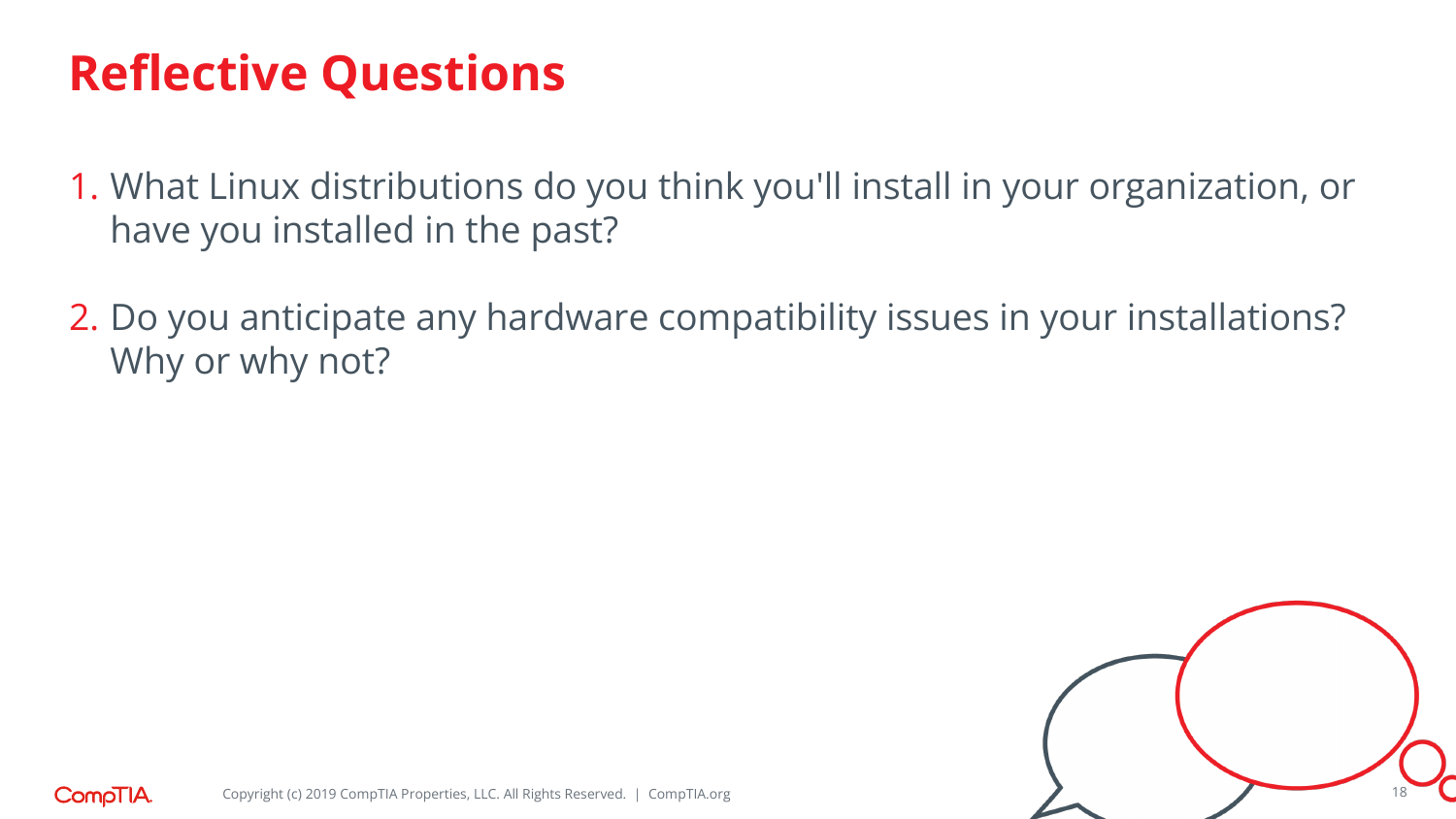

What Linux distributions do you think you'll install in your organization, or have you installed in the past?
Do you anticipate any hardware compatibility issues in your installations? Why or why not?
18